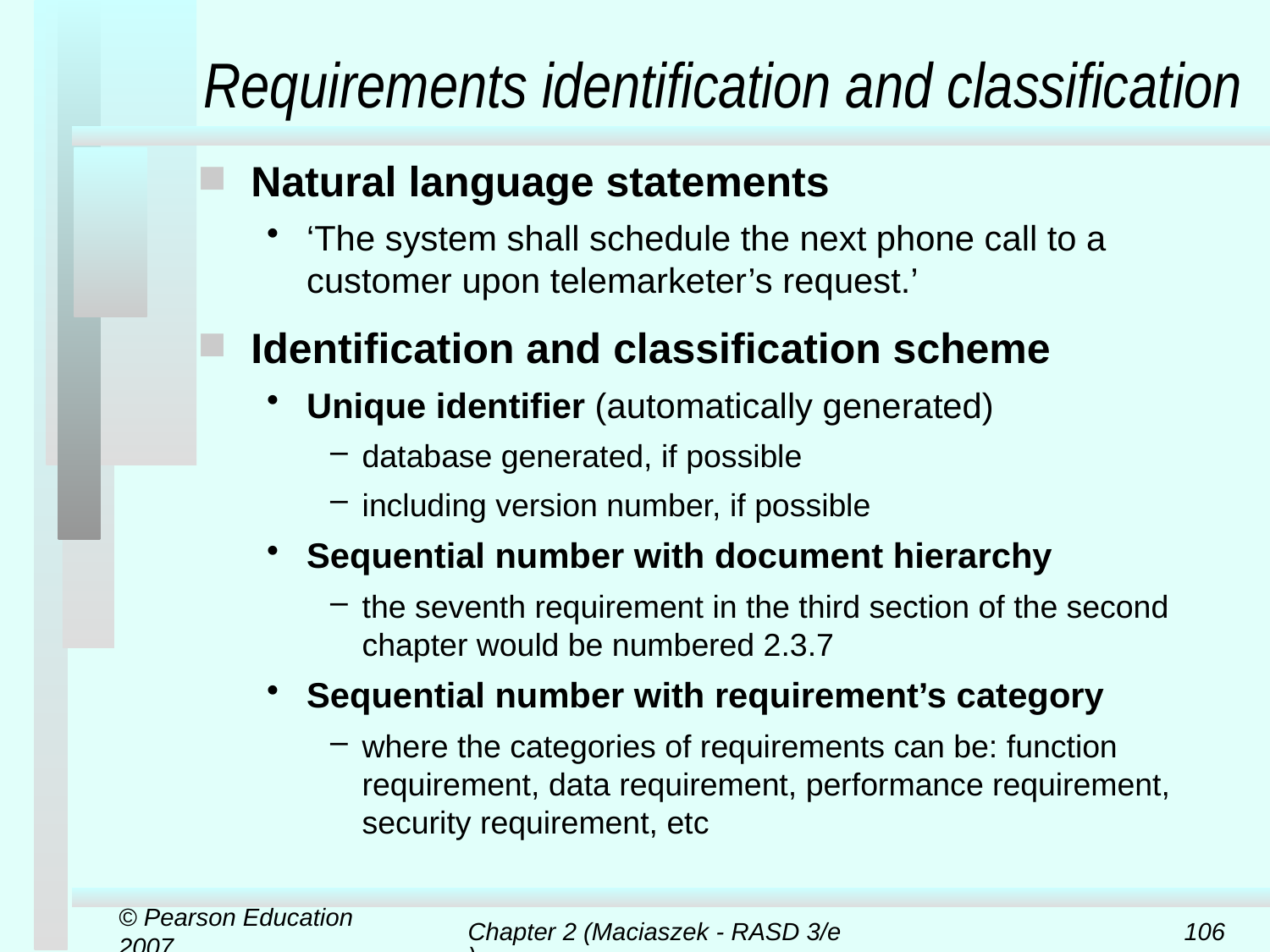

# Requirements identification and classification
Natural language statements
‘The system shall schedule the next phone call to a customer upon telemarketer’s request.’
Identification and classification scheme
Unique identifier (automatically generated)
database generated, if possible
including version number, if possible
Sequential number with document hierarchy
the seventh requirement in the third section of the second chapter would be numbered 2.3.7
Sequential number with requirement’s category
where the categories of requirements can be: function requirement, data requirement, performance requirement, security requirement, etc
© Pearson Education 2007
Chapter 2 (Maciaszek - RASD 3/e)
106